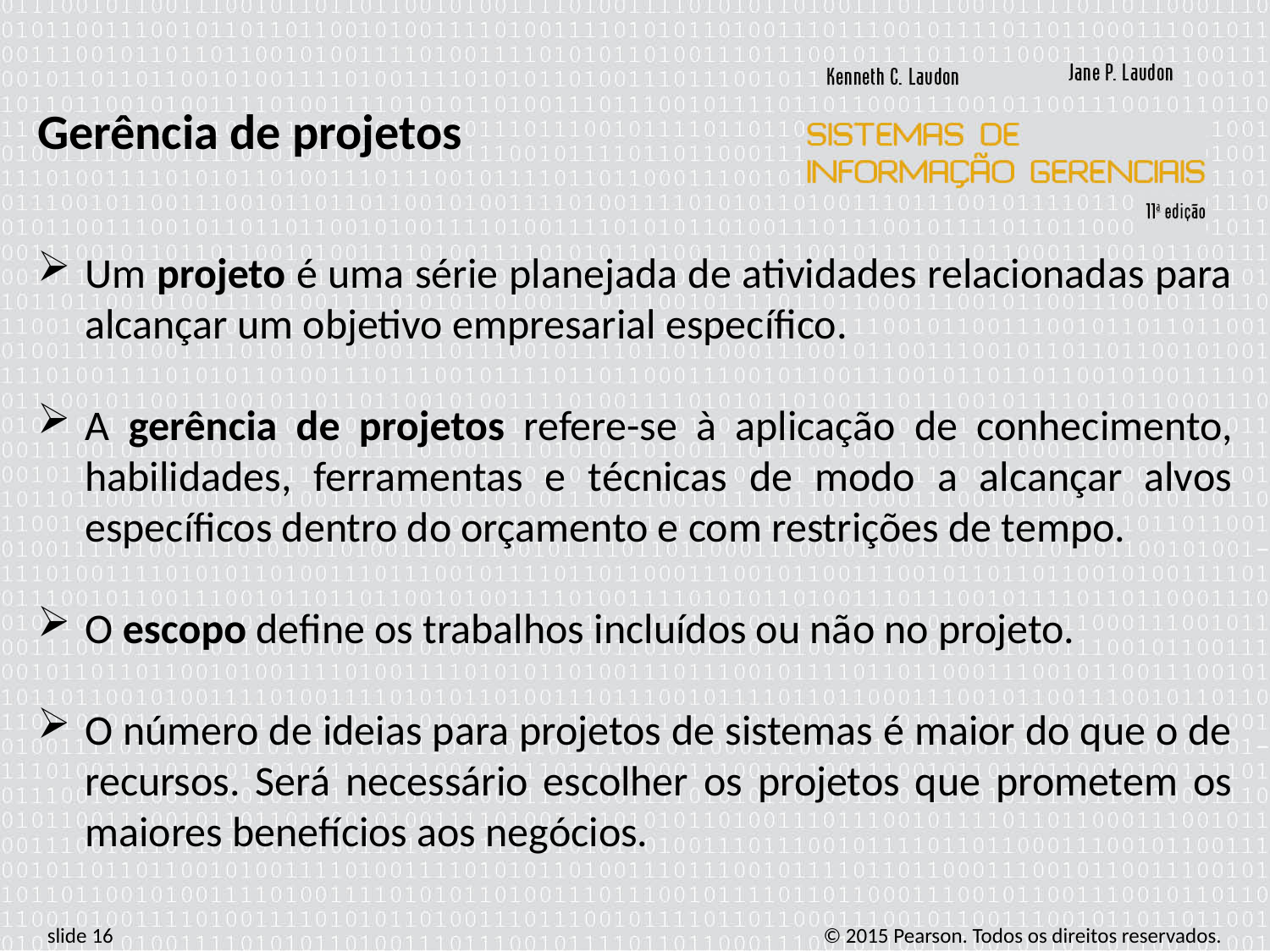

Gerência de projetos
Um projeto é uma série planejada de atividades relacionadas para alcançar um objetivo empresarial específico.

A gerência de projetos refere-se à aplicação de conhecimento, habilidades, ferramentas e técnicas de modo a alcançar alvos específicos dentro do orçamento e com restrições de tempo.

O escopo define os trabalhos incluídos ou não no projeto.

O número de ideias para projetos de sistemas é maior do que o de recursos. Será necessário escolher os projetos que prometem os maiores benefícios aos negócios.